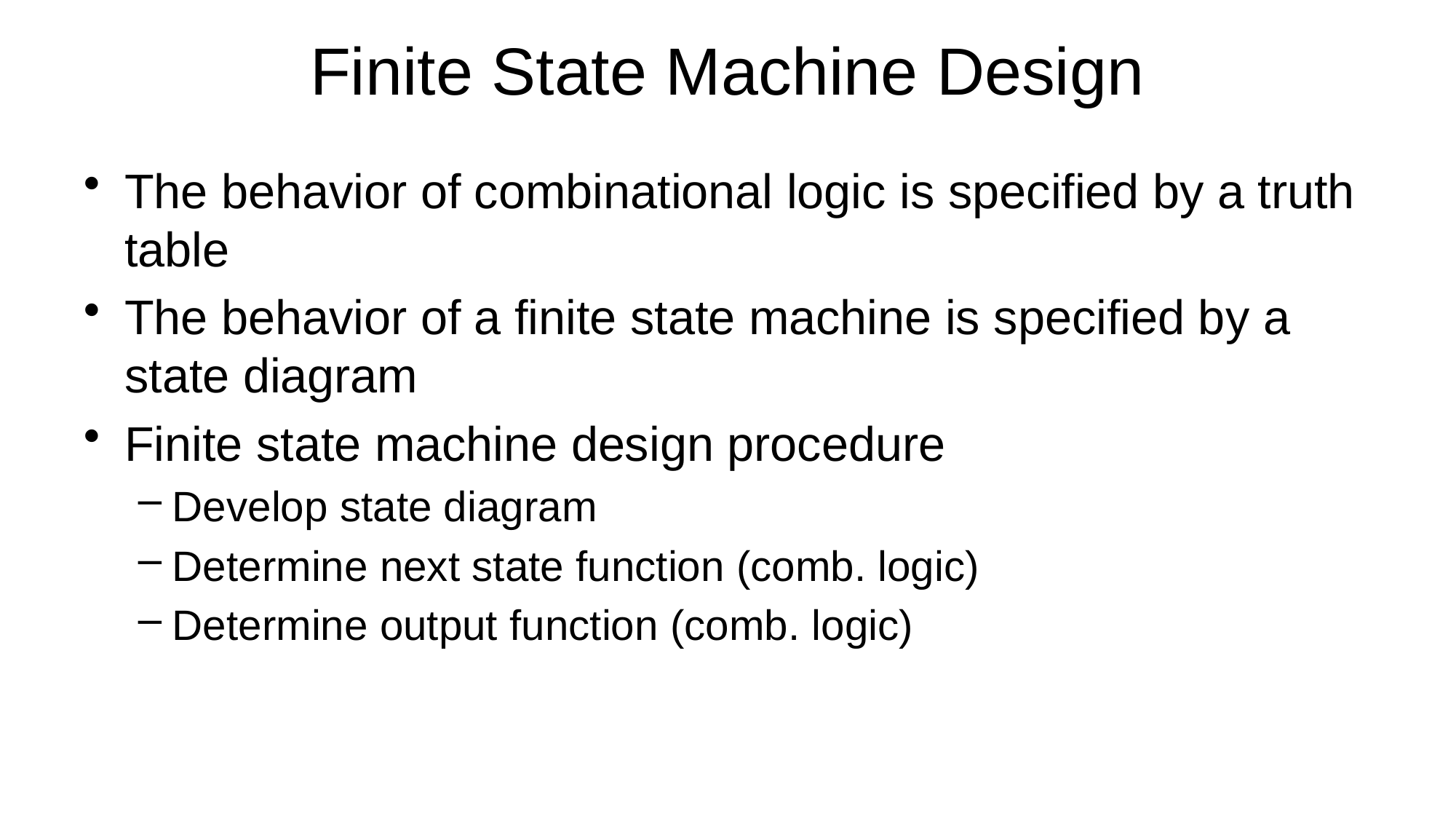

# Finite State Machine Design
The behavior of combinational logic is specified by a truth table
The behavior of a finite state machine is specified by a state diagram
Finite state machine design procedure
Develop state diagram
Determine next state function (comb. logic)
Determine output function (comb. logic)